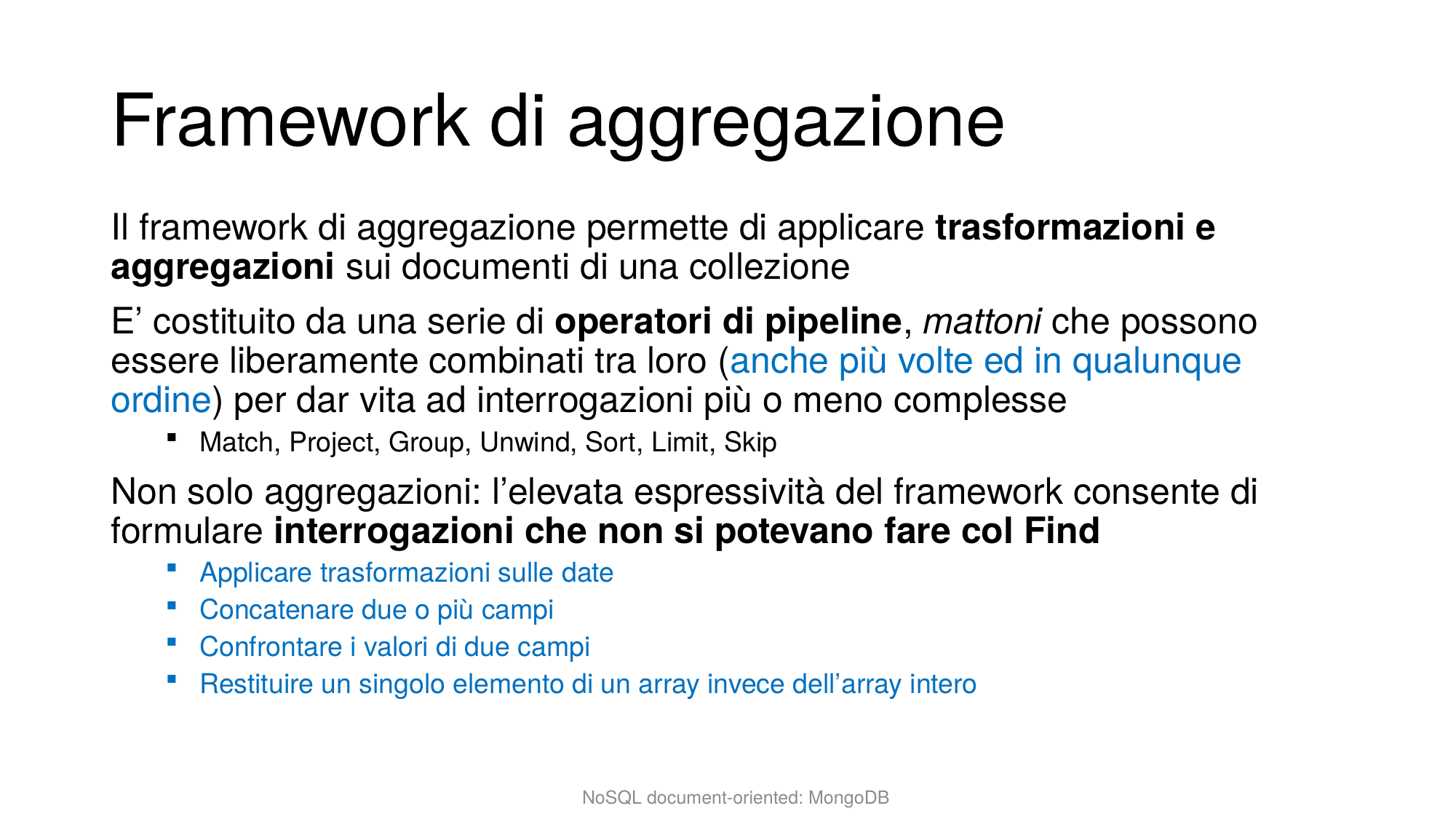

# Framework di aggregazione
Il framework di aggregazione permette di applicare trasformazioni e aggregazioni sui documenti di una collezione
E’ costituito da una serie di operatori di pipeline, mattoni che possono essere liberamente combinati tra loro (anche più volte ed in qualunque ordine) per dar vita ad interrogazioni più o meno complesse
Match, Project, Group, Unwind, Sort, Limit, Skip
Non solo aggregazioni: l’elevata espressività del framework consente di formulare interrogazioni che non si potevano fare col Find
Applicare trasformazioni sulle date
Concatenare due o più campi
Confrontare i valori di due campi
Restituire un singolo elemento di un array invece dell’array intero